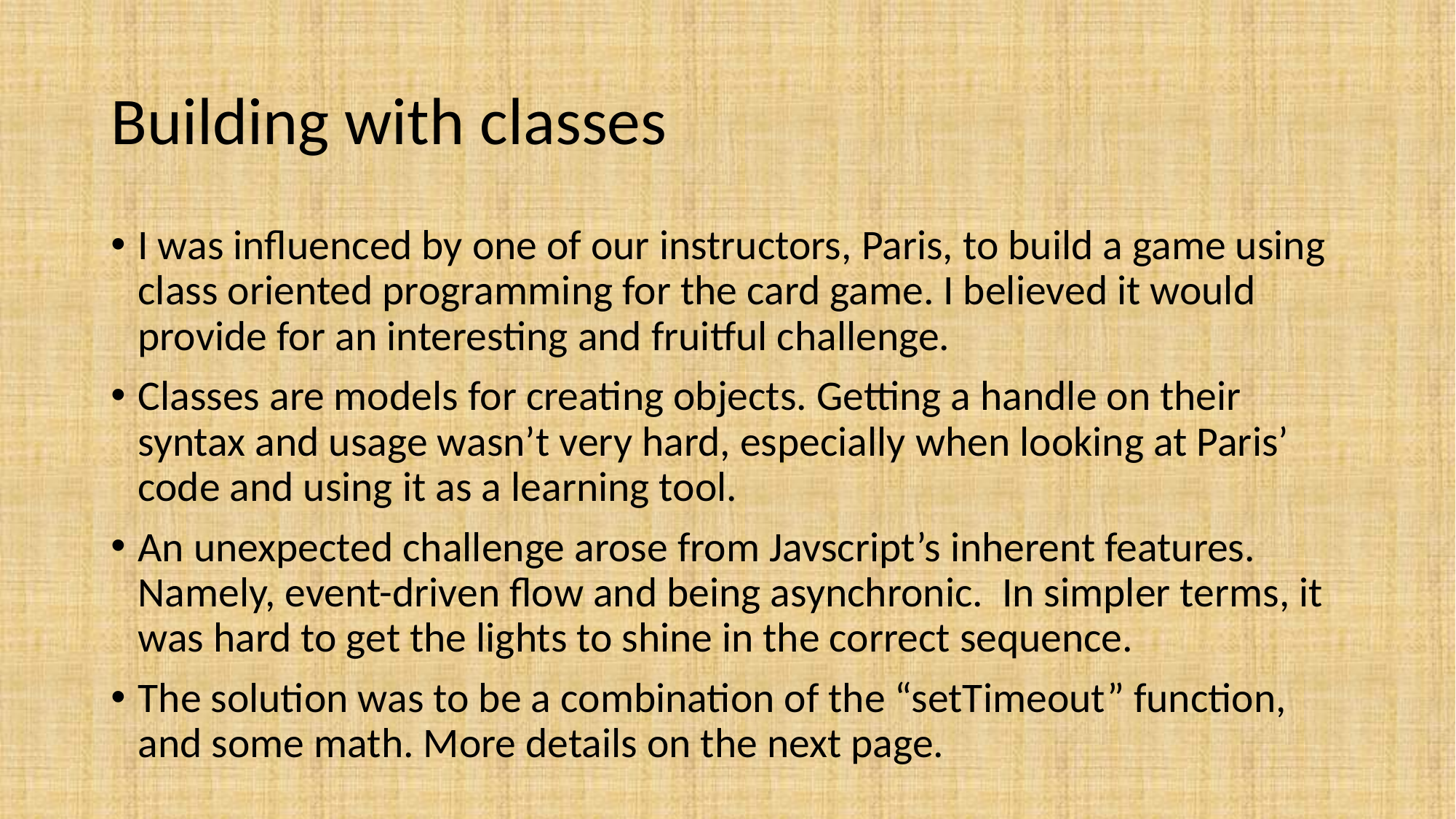

# Building with classes
I was influenced by one of our instructors, Paris, to build a game using class oriented programming for the card game. I believed it would provide for an interesting and fruitful challenge.
Classes are models for creating objects. Getting a handle on their syntax and usage wasn’t very hard, especially when looking at Paris’ code and using it as a learning tool.
An unexpected challenge arose from Javscript’s inherent features. Namely, event-driven flow and being asynchronic.  In simpler terms, it was hard to get the lights to shine in the correct sequence.
The solution was to be a combination of the “setTimeout” function, and some math. More details on the next page.